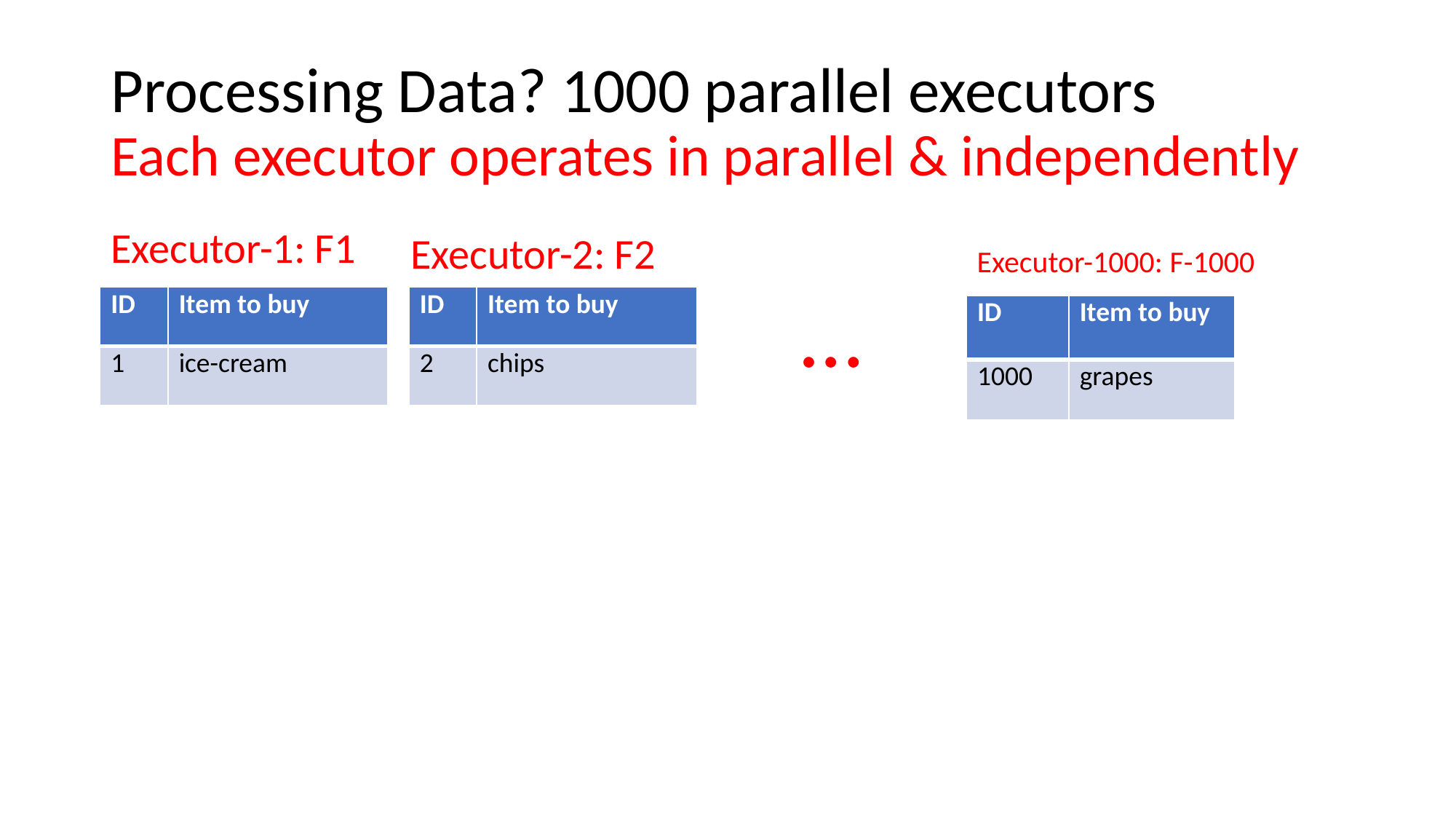

# Processing Data? 1000 parallel executors Each executor operates in parallel & independently
Executor-1: F1
Executor-2: F2
Executor-1000: F-1000
…
| ID | Item to buy |
| --- | --- |
| 1 | ice-cream |
| ID | Item to buy |
| --- | --- |
| 2 | chips |
| ID | Item to buy |
| --- | --- |
| 1000 | grapes |